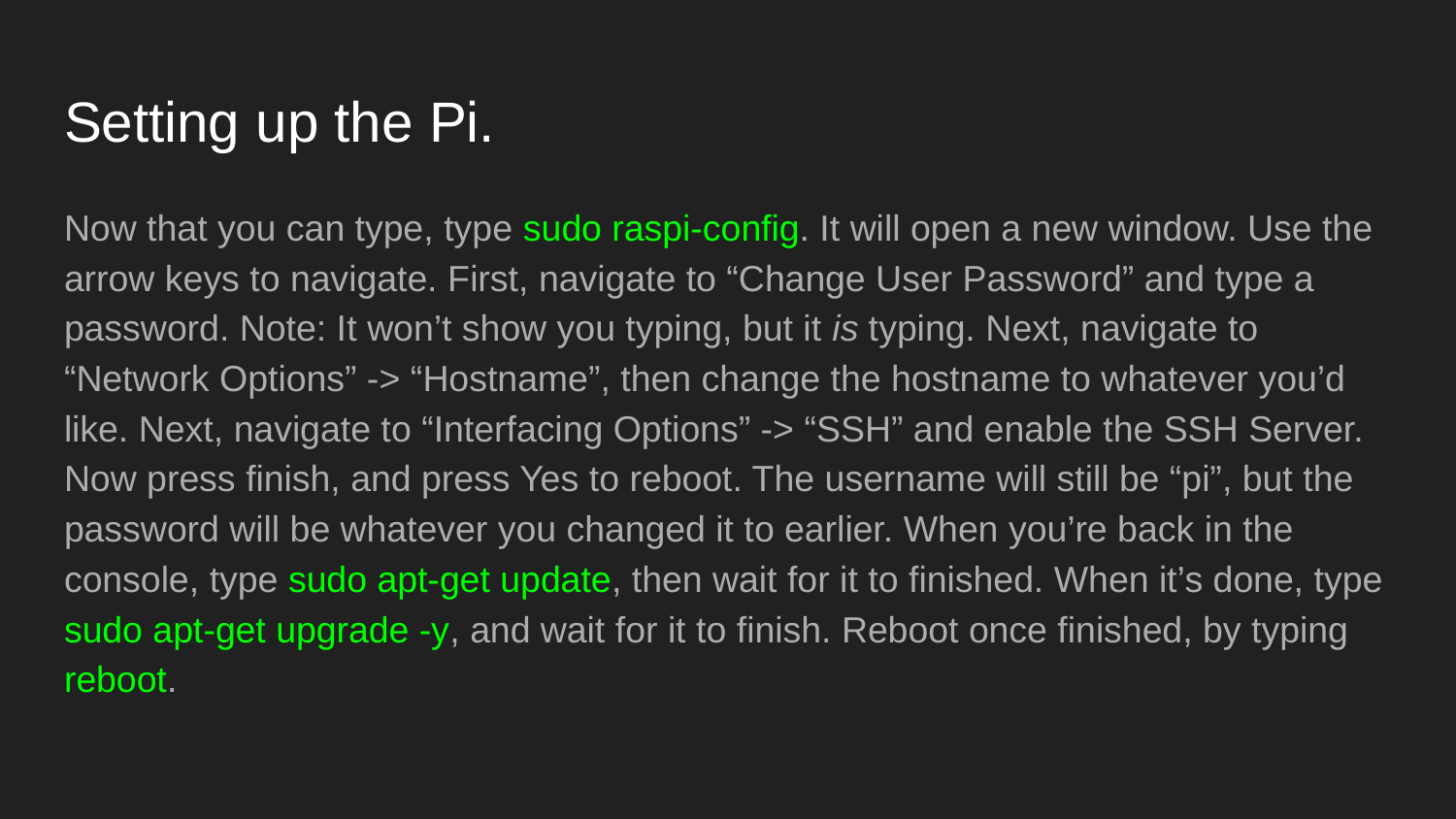

# Setting up the Pi.
Now that you can type, type sudo raspi-config. It will open a new window. Use the arrow keys to navigate. First, navigate to “Change User Password” and type a password. Note: It won’t show you typing, but it is typing. Next, navigate to “Network Options” -> “Hostname”, then change the hostname to whatever you’d like. Next, navigate to “Interfacing Options” -> “SSH” and enable the SSH Server. Now press finish, and press Yes to reboot. The username will still be “pi”, but the password will be whatever you changed it to earlier. When you’re back in the console, type sudo apt-get update, then wait for it to finished. When it’s done, type sudo apt-get upgrade -y, and wait for it to finish. Reboot once finished, by typing reboot.